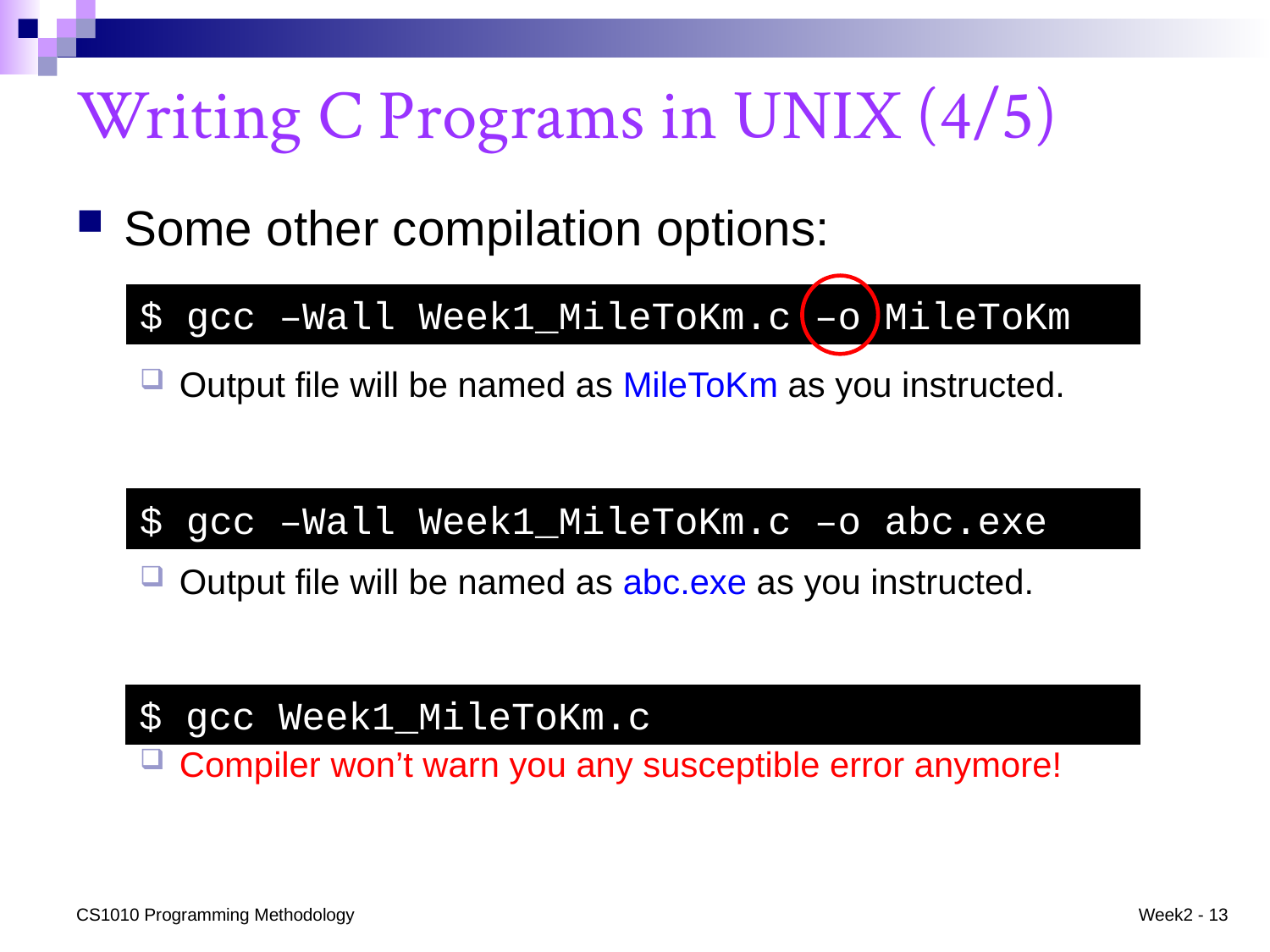

# Writing C Programs in UNIX (4/5)
Some other compilation options:

Output file will be named as MileToKm as you instructed.

Output file will be named as abc.exe as you instructed.

Compiler won’t warn you any susceptible error anymore!

$ gcc –Wall Week1_MileToKm.c –o MileToKm
$ gcc –Wall Week1_MileToKm.c –o abc.exe
$ gcc Week1_MileToKm.c
CS1010 Programming Methodology
Week2 - 13